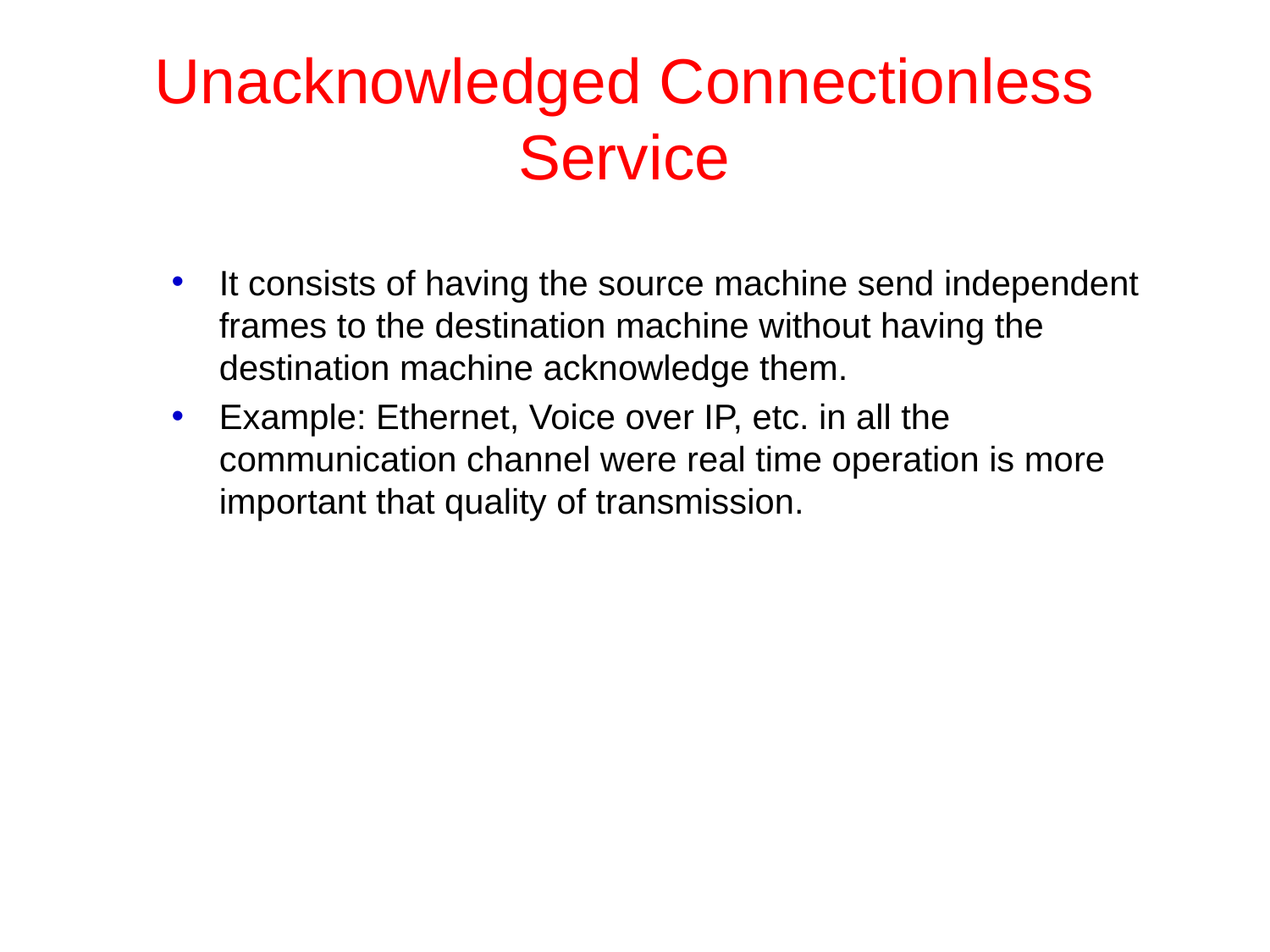

# Unacknowledged Connectionless Service
It consists of having the source machine send independent frames to the destination machine without having the destination machine acknowledge them.
Example: Ethernet, Voice over IP, etc. in all the communication channel were real time operation is more important that quality of transmission.